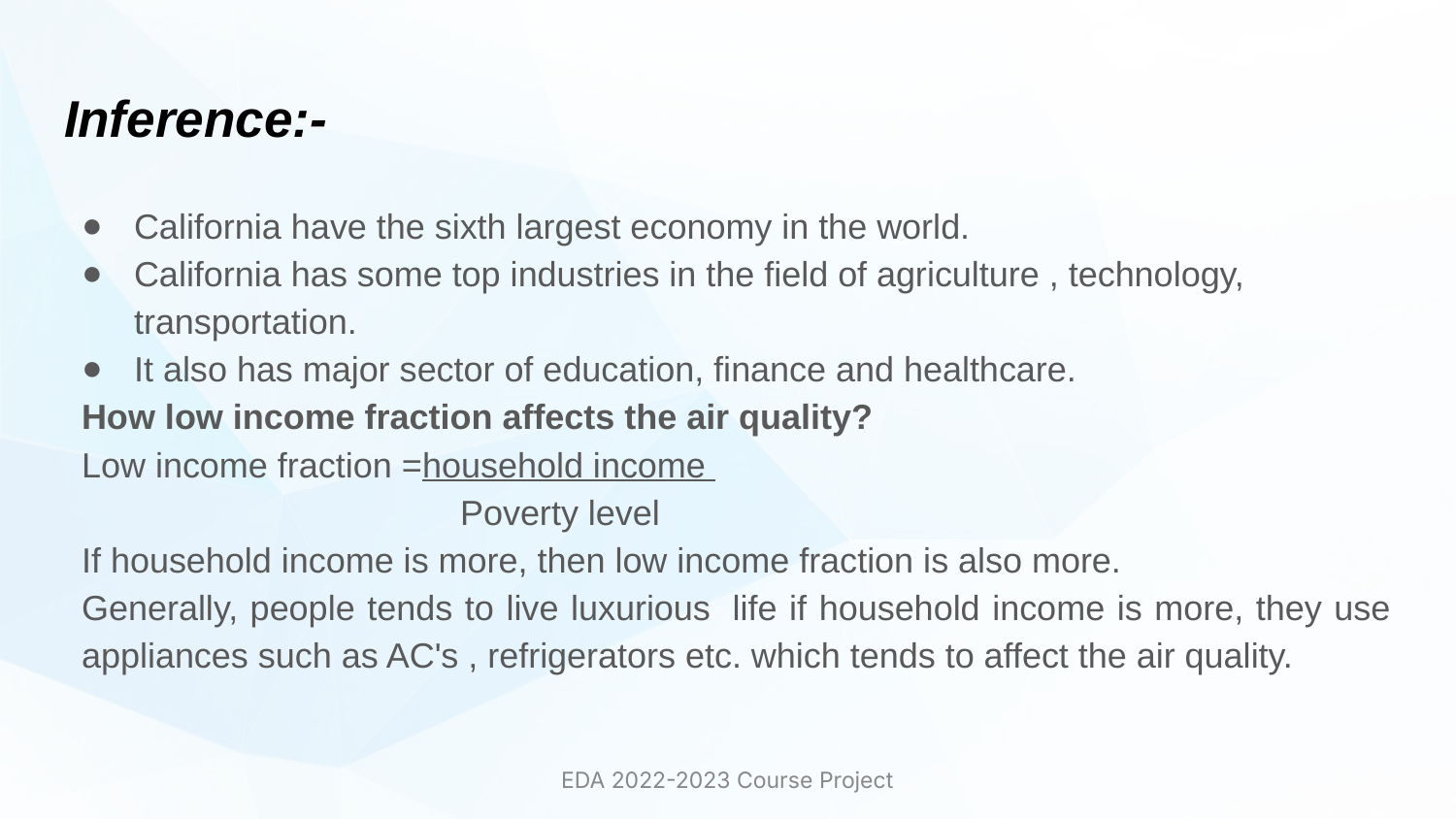

# Inference:-
California have the sixth largest economy in the world.
California has some top industries in the field of agriculture , technology, transportation.
It also has major sector of education, finance and healthcare.
How low income fraction affects the air quality?
Low income fraction =household income
                                       Poverty level
If household income is more, then low income fraction is also more.
Generally, people tends to live luxurious  life if household income is more, they use appliances such as AC's , refrigerators etc. which tends to affect the air quality.